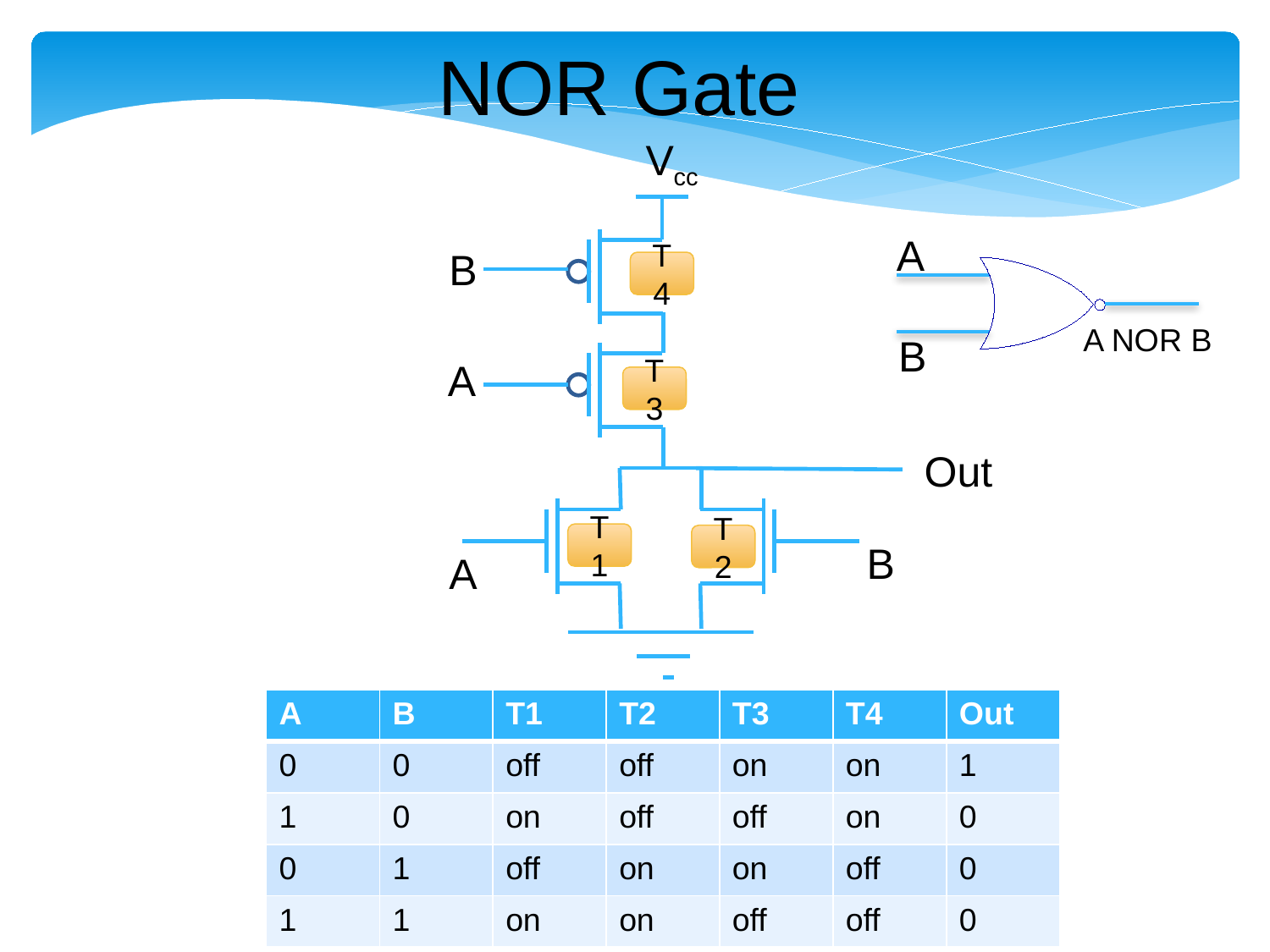

NOR Gate
Vcc
A
B
T4

A NOR B
B
A
T3

Out
T1
T2
B
A
| A | B | T1 | T2 | T3 | T4 | Out |
| --- | --- | --- | --- | --- | --- | --- |
| 0 | 0 | off | off | on | on | 1 |
| 1 | 0 | on | off | off | on | 0 |
| 0 | 1 | off | on | on | off | 0 |
| 1 | 1 | on | on | off | off | 0 |